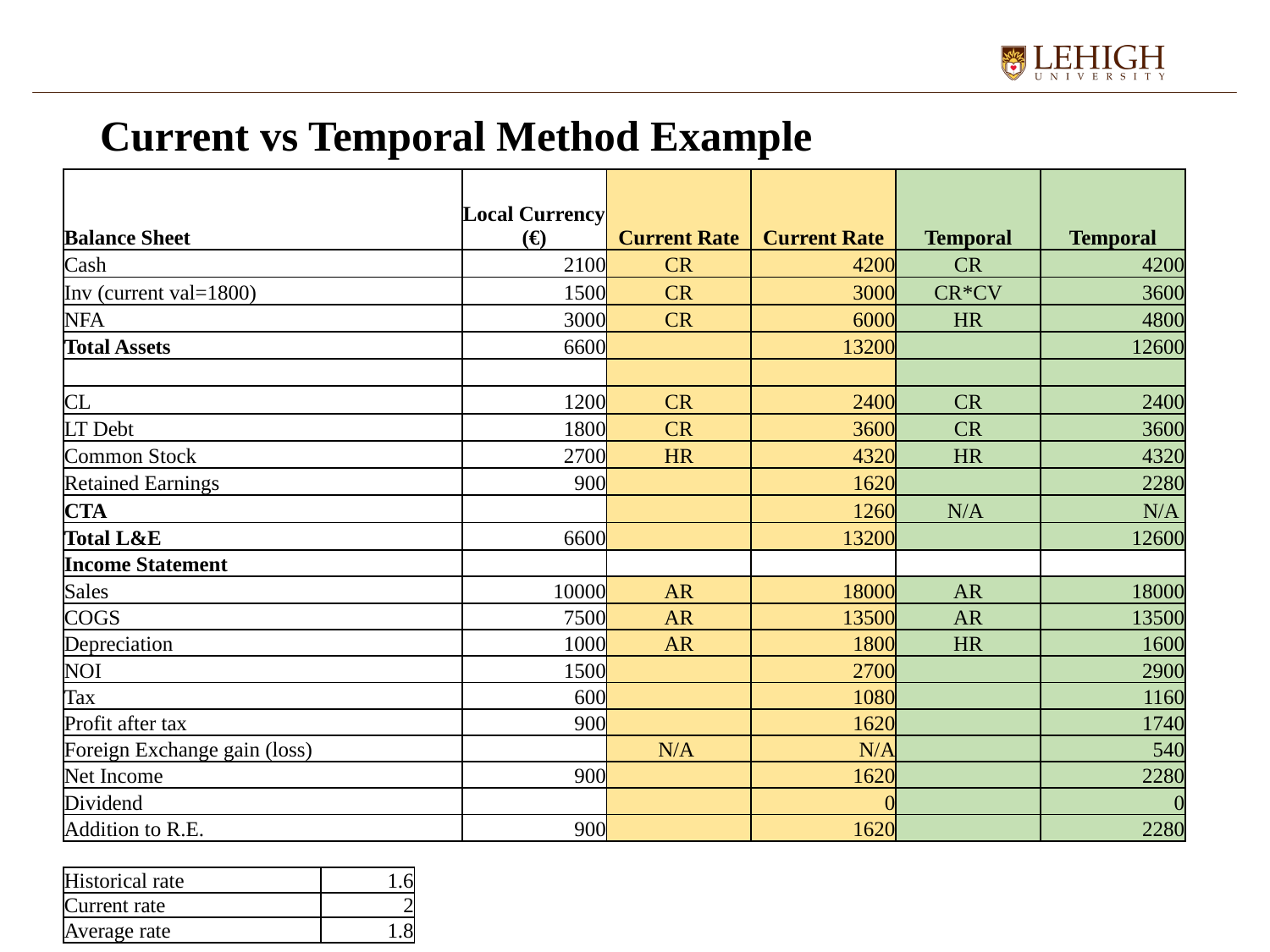

# Current vs Temporal Method Example
| Balance Sheet | Local Currency (€) | Current Rate | Current Rate | Temporal | Temporal |
| --- | --- | --- | --- | --- | --- |
| Cash | 2100 | CR | 4200 | CR | 4200 |
| Inv (current val=1800) | 1500 | CR | 3000 | CR\*CV | 3600 |
| NFA | 3000 | CR | 6000 | HR | 4800 |
| Total Assets | 6600 |  | 13200 |  | 12600 |
|  |  |  |  |  |  |
| CL | 1200 | CR | 2400 | CR | 2400 |
| LT Debt | 1800 | CR | 3600 | CR | 3600 |
| Common Stock | 2700 | HR | 4320 | HR | 4320 |
| Retained Earnings | 900 |  | 1620 |  | 2280 |
| CTA |  |  | 1260 | N/A | N/A |
| Total L&E | 6600 |  | 13200 |  | 12600 |
| Income Statement |  |  |  |  |  |
| --- | --- | --- | --- | --- | --- |
| Sales | 10000 | AR | 18000 | AR | 18000 |
| COGS | 7500 | AR | 13500 | AR | 13500 |
| Depreciation | 1000 | AR | 1800 | HR | 1600 |
| NOI | 1500 |  | 2700 |  | 2900 |
| Tax | 600 |  | 1080 |  | 1160 |
| Profit after tax | 900 |  | 1620 |  | 1740 |
| Foreign Exchange gain (loss) |  | N/A | N/A |  | 540 |
| Net Income | 900 |  | 1620 |  | 2280 |
| Dividend |  |  | 0 |  | 0 |
| Addition to R.E. | 900 |  | 1620 |  | 2280 |
| Historical rate | 1.6 |
| --- | --- |
| Current rate | 2 |
| Average rate | 1.8 |